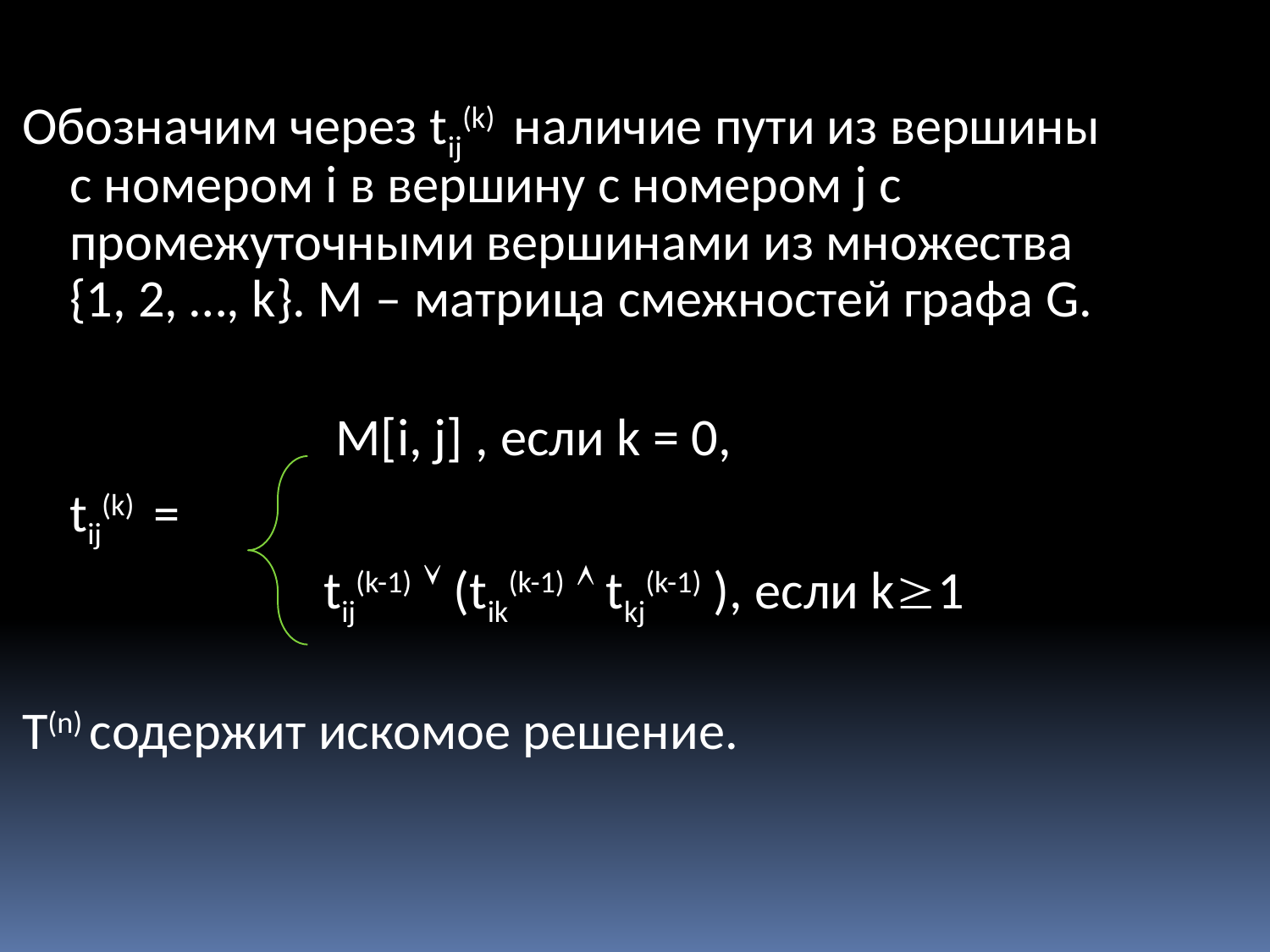

Обозначим через tij(k)  наличие пути из вершины с номером i в вершину с номером j с промежуточными вершинами из множества {1, 2, …, k}. M – матрица смежностей графа G.

			 M[i, j] , если k = 0,
	tij(k)  =
			tij(k-1) ∨ (tik(k-1) ∧ tkj(k-1) ), если k≥1

T(n) содержит искомое решение.